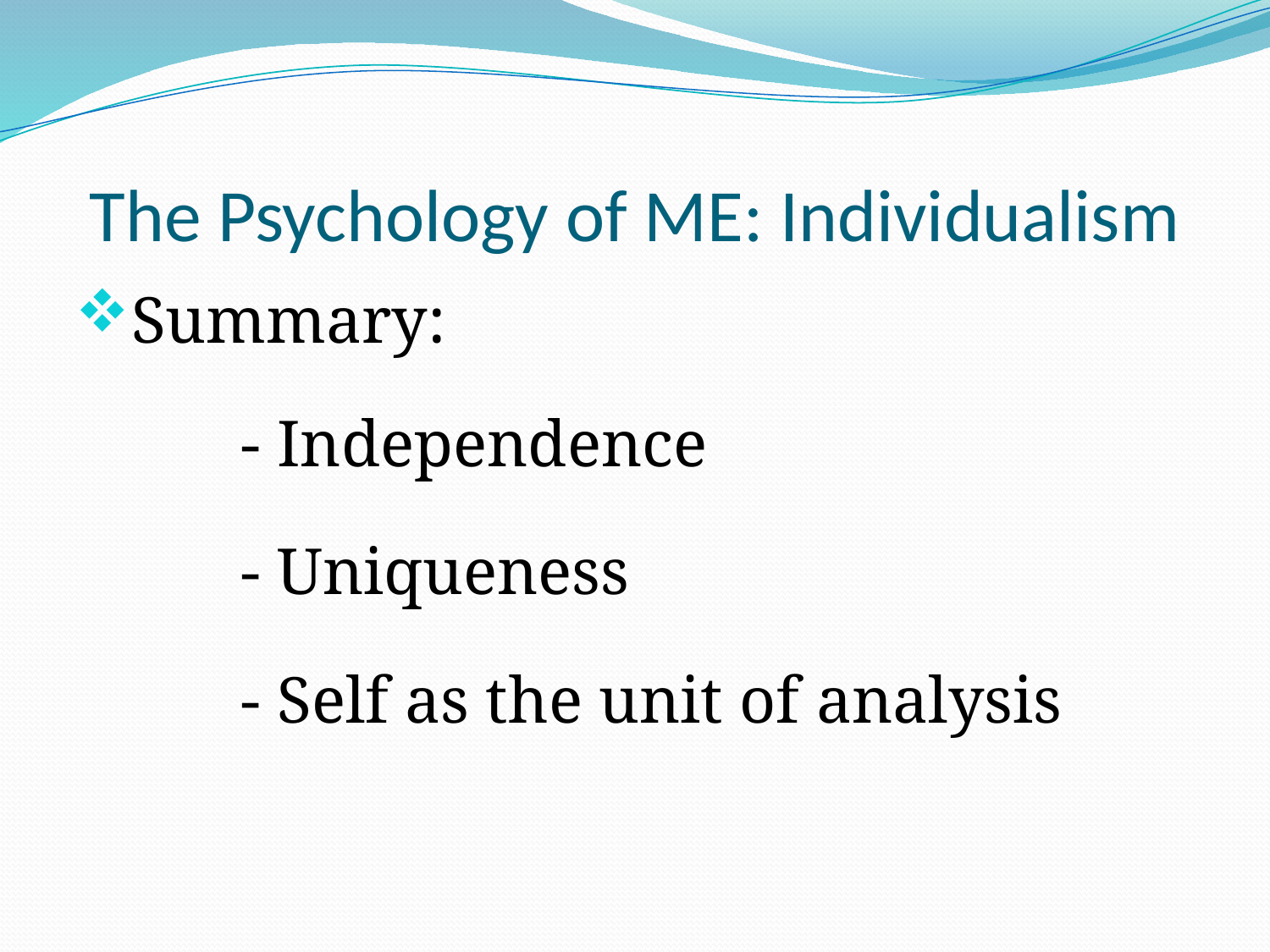

# The Psychology of ME: Individualism
Summary:

		- Independence

		- Uniqueness

		- Self as the unit of analysis